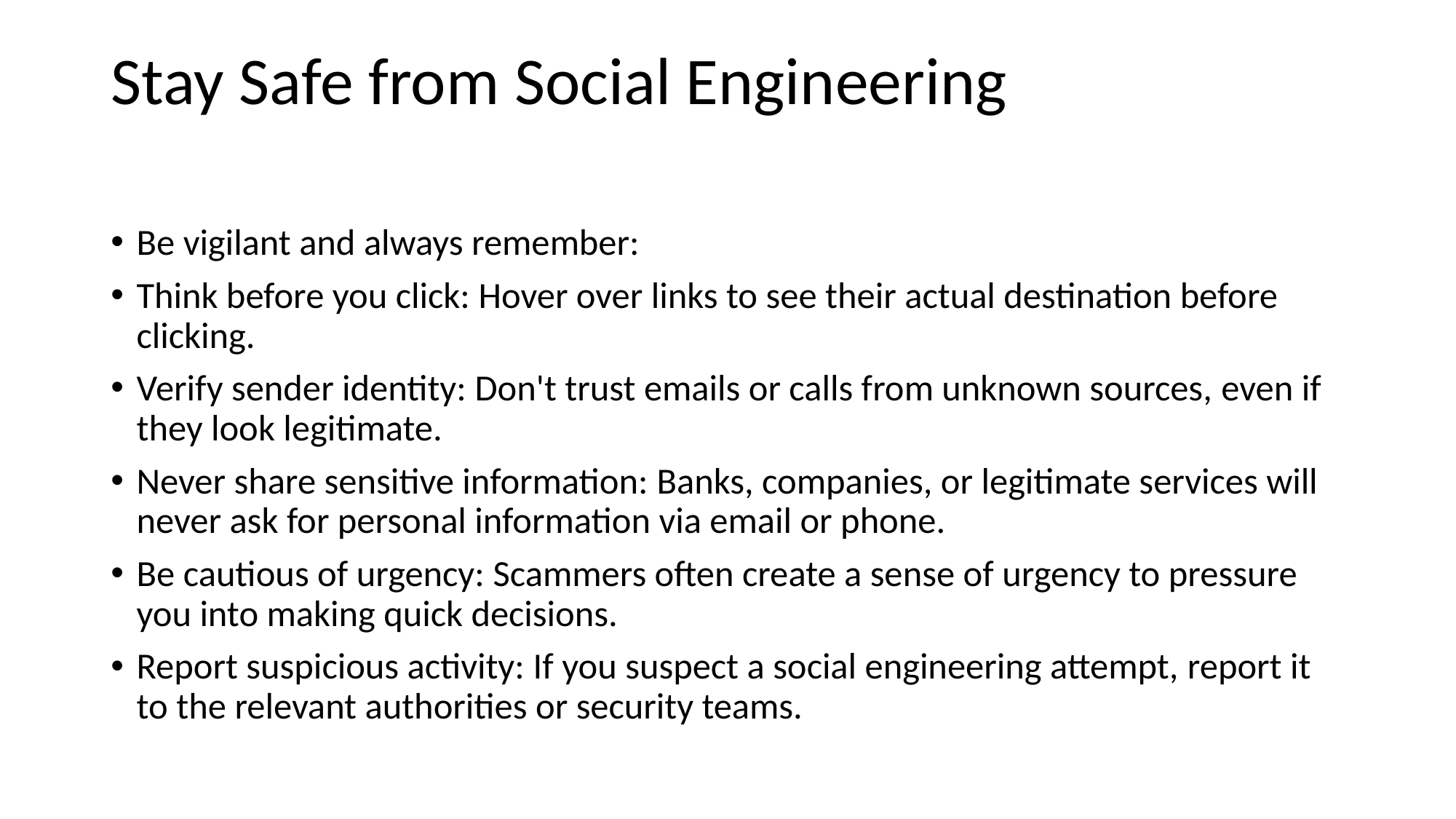

# Stay Safe from Social Engineering
Be vigilant and always remember:
Think before you click: Hover over links to see their actual destination before clicking.
Verify sender identity: Don't trust emails or calls from unknown sources, even if they look legitimate.
Never share sensitive information: Banks, companies, or legitimate services will never ask for personal information via email or phone.
Be cautious of urgency: Scammers often create a sense of urgency to pressure you into making quick decisions.
Report suspicious activity: If you suspect a social engineering attempt, report it to the relevant authorities or security teams.